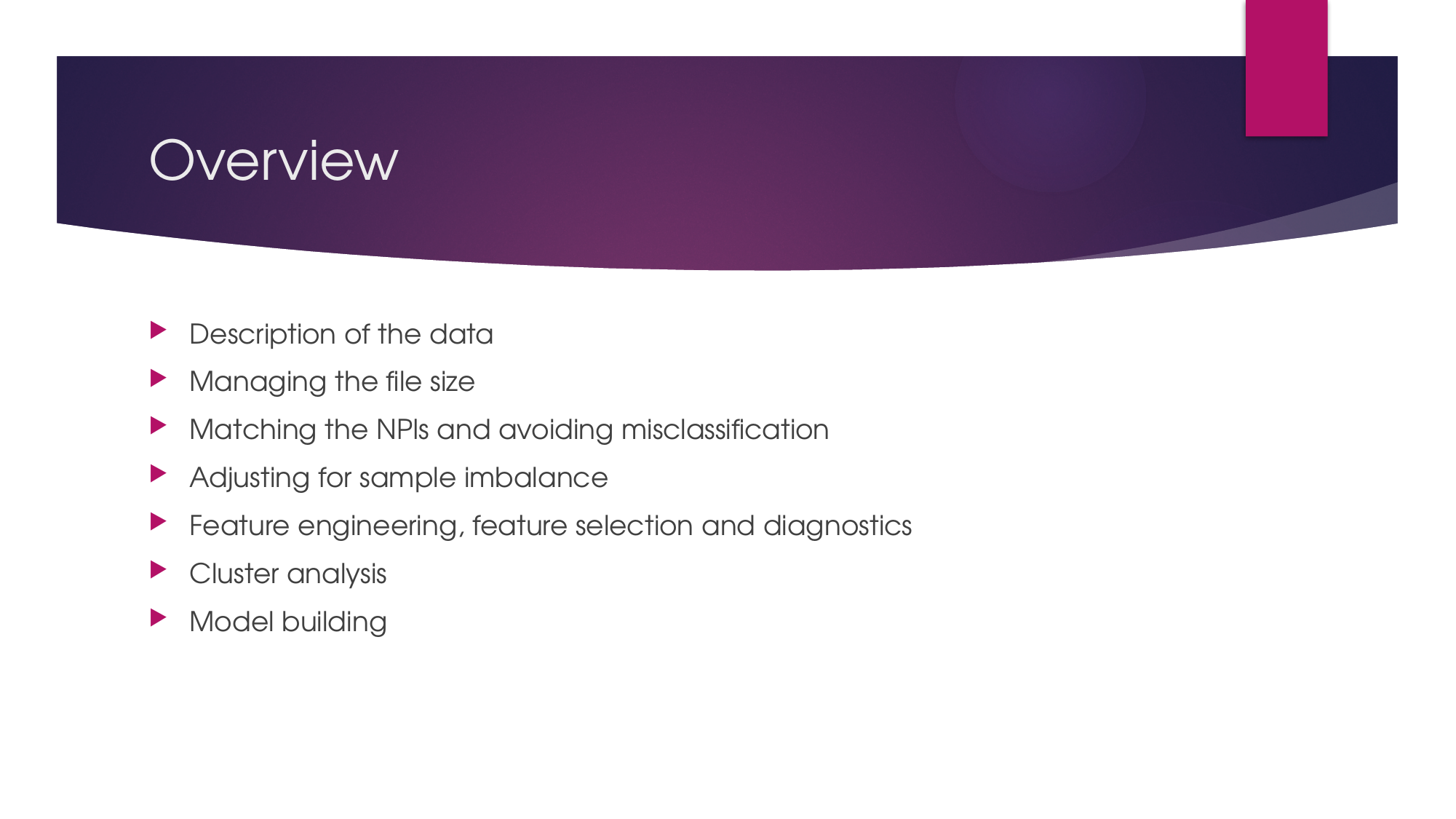

# Overview
Description of the data
Managing the file size
Matching the NPIs and avoiding misclassification
Adjusting for sample imbalance
Feature engineering, feature selection and diagnostics
Cluster analysis
Model building